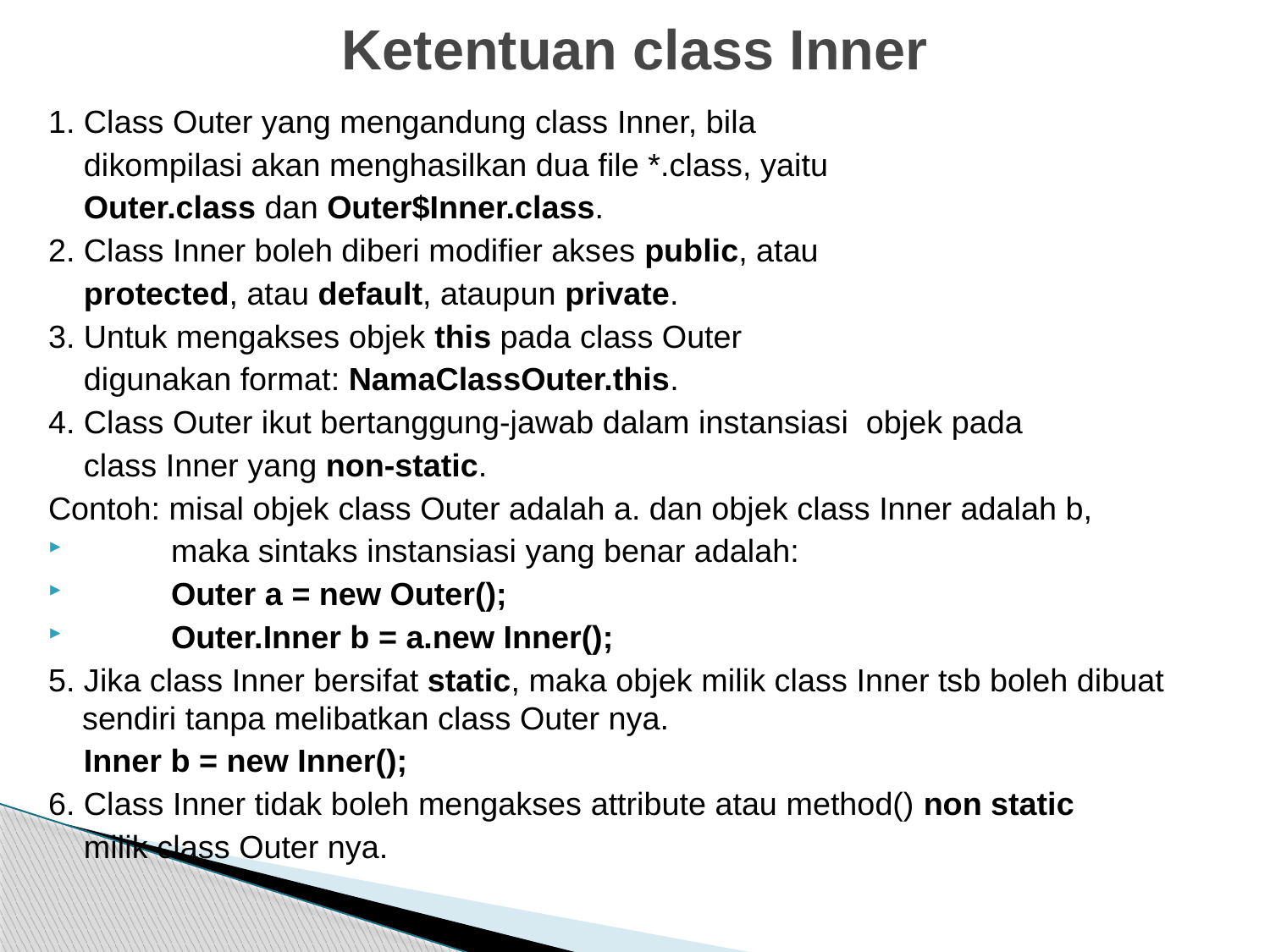

# Ketentuan class Inner
1. Class Outer yang mengandung class Inner, bila
    dikompilasi akan menghasilkan dua file *.class, yaitu
    Outer.class dan Outer$Inner.class.
2. Class Inner boleh diberi modifier akses public, atau
    protected, atau default, ataupun private.
3. Untuk mengakses objek this pada class Outer
    digunakan format: NamaClassOuter.this.
4. Class Outer ikut bertanggung-jawab dalam instansiasi  objek pada
    class Inner yang non-static.
Contoh: misal objek class Outer adalah a. dan objek class Inner adalah b,
          maka sintaks instansiasi yang benar adalah:
          Outer a = new Outer();
          Outer.Inner b = a.new Inner();
5. Jika class Inner bersifat static, maka objek milik class Inner tsb boleh dibuat sendiri tanpa melibatkan class Outer nya.
    Inner b = new Inner();
6. Class Inner tidak boleh mengakses attribute atau method() non static
    milik class Outer nya.